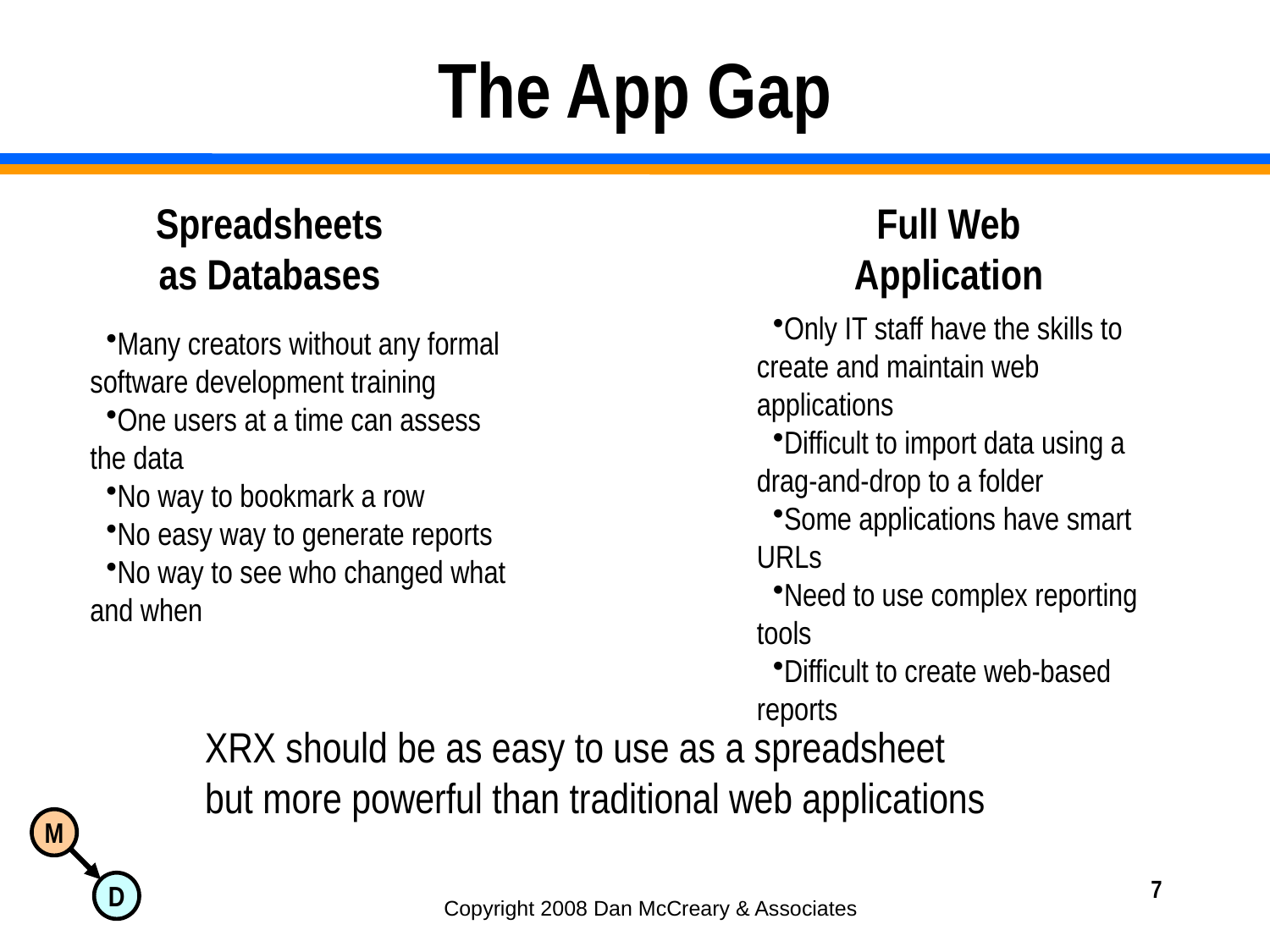

# The App Gap
Spreadsheets
as Databases
Full Web
Application
Only IT staff have the skills to create and maintain web applications
Difficult to import data using a drag-and-drop to a folder
Some applications have smart URLs
Need to use complex reporting tools
Difficult to create web-based reports

Many creators without any formal software development training
One users at a time can assess the data
No way to bookmark a row
No easy way to generate reports
No way to see who changed what and when
XRX should be as easy to use as a spreadsheet
but more powerful than traditional web applications

7
Copyright 2008 Dan McCreary & Associates